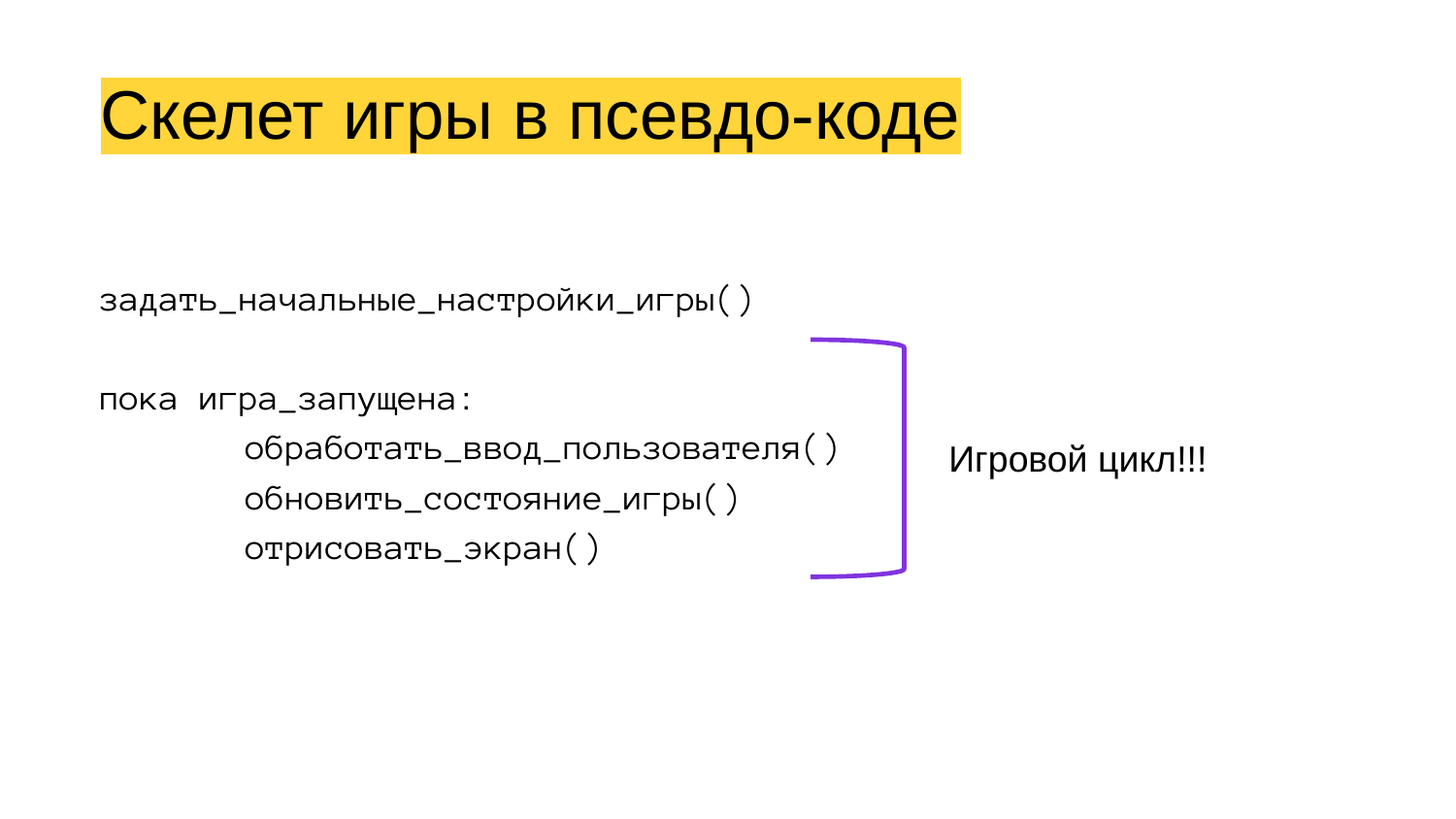

Скелет игры в псевдо-коде
задать_начальные_настройки_игры()

пока игра_запущена:
	обработать_ввод_пользователя()
	обновить_состояние_игры()
	отрисовать_экран()

Игровой цикл!!!